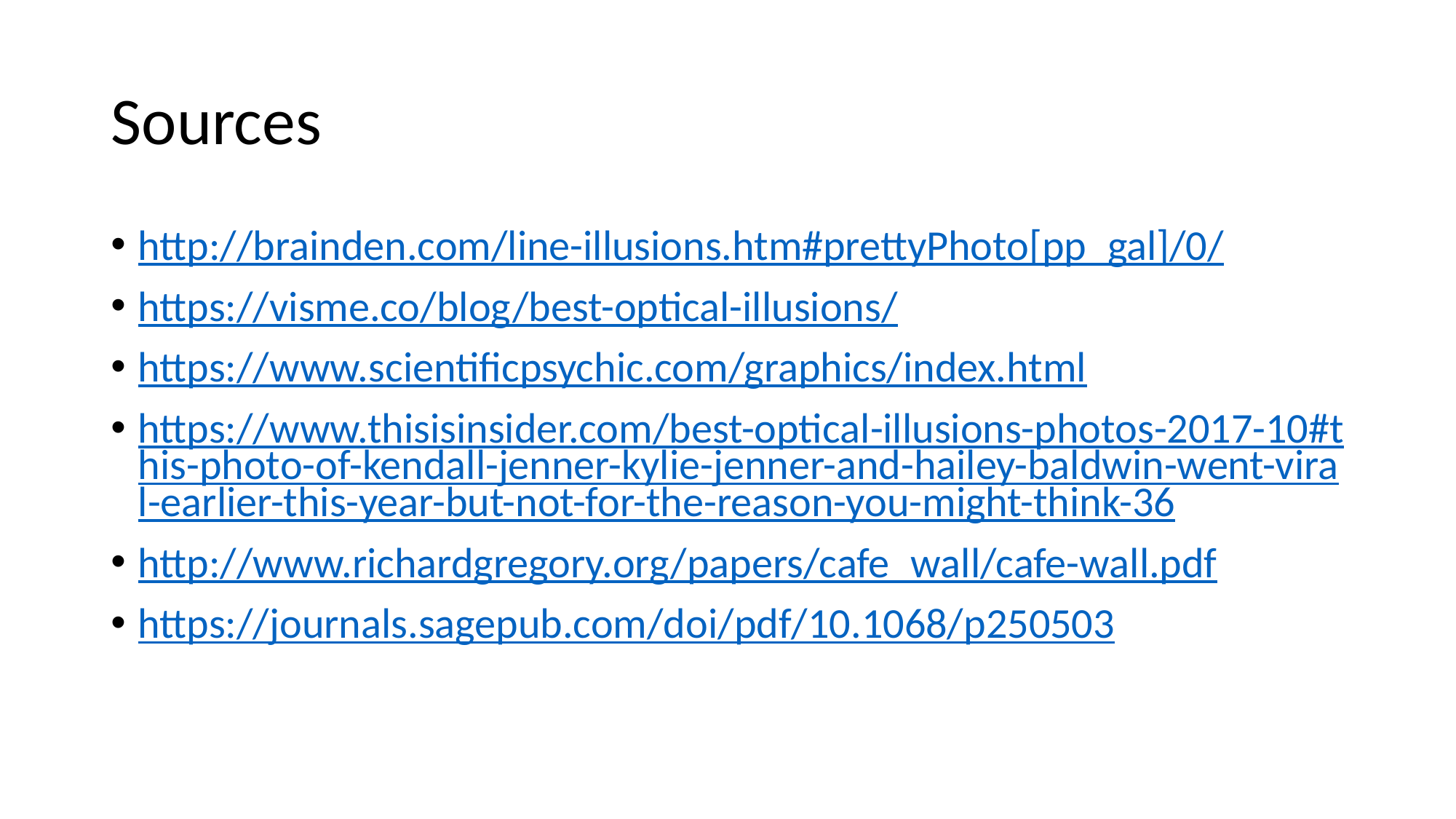

# Sources
http://brainden.com/line-illusions.htm#prettyPhoto[pp_gal]/0/
https://visme.co/blog/best-optical-illusions/
https://www.scientificpsychic.com/graphics/index.html
https://www.thisisinsider.com/best-optical-illusions-photos-2017-10#this-photo-of-kendall-jenner-kylie-jenner-and-hailey-baldwin-went-viral-earlier-this-year-but-not-for-the-reason-you-might-think-36
http://www.richardgregory.org/papers/cafe_wall/cafe-wall.pdf
https://journals.sagepub.com/doi/pdf/10.1068/p250503